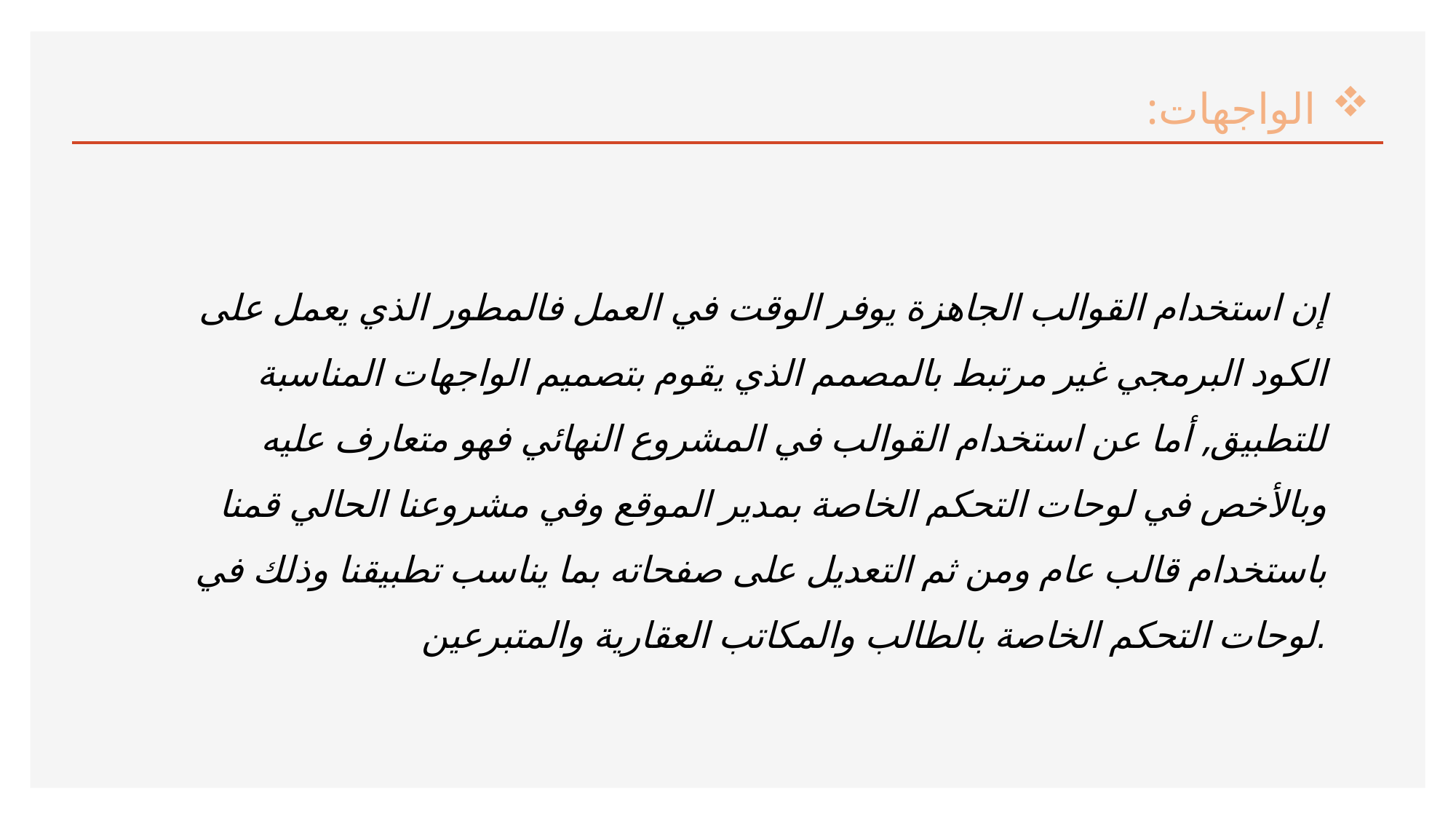

# الواجهات:
إن استخدام القوالب الجاهزة يوفر الوقت في العمل فالمطور الذي يعمل على الكود البرمجي غير مرتبط بالمصمم الذي يقوم بتصميم الواجهات المناسبة للتطبيق, أما عن استخدام القوالب في المشروع النهائي فهو متعارف عليه وبالأخص في لوحات التحكم الخاصة بمدير الموقع وفي مشروعنا الحالي قمنا باستخدام قالب عام ومن ثم التعديل على صفحاته بما يناسب تطبيقنا وذلك في لوحات التحكم الخاصة بالطالب والمكاتب العقارية والمتبرعين.